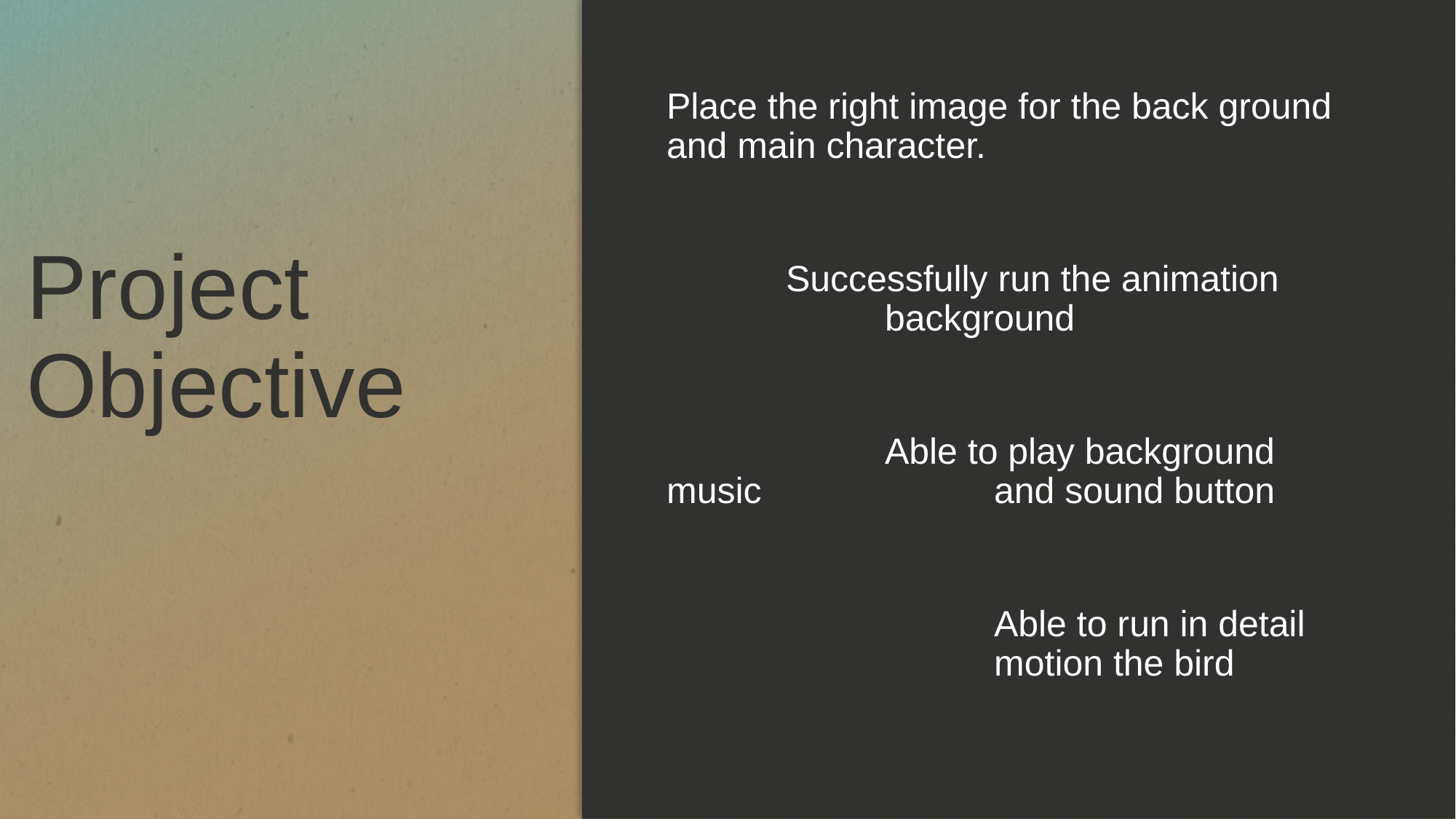

Place the right image for the back ground and main character.

	 Successfully run the animation 			background

		Able to play background music 			and sound button

			Able to run in detail 				motion the bird

# Project     	Objective